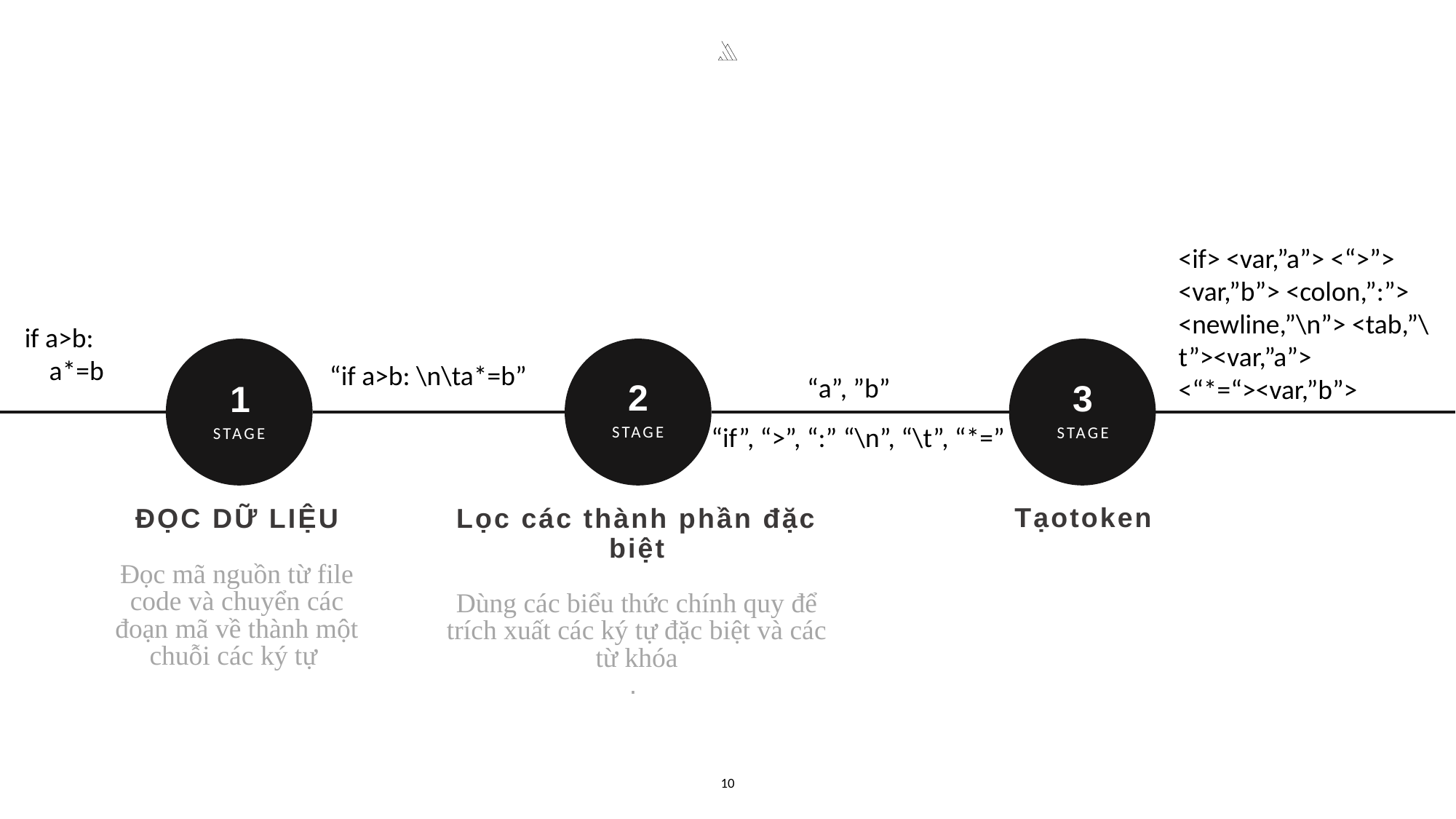

<if> <var,”a”> <“>”> <var,”b”> <colon,”:”> <newline,”\n”> <tab,”\t”><var,”a”> <“*=“><var,”b”>
if a>b:
    a*=b

1

STAGE

2

STAGE

3

STAGE
“if a>b: \n\ta*=b”
“a”, ”b”
“if”, “>”, “:” “\n”, “\t”, “*=”
Tạotoken

Lọc các thành phần đặc biệt

Dùng các biểu thức chính quy để trích xuất các ký tự đặc biệt và các từ khóa
.
ĐỌC DỮ LIỆU
Đọc mã nguồn từ file code và chuyển các đoạn mã về thành một chuỗi các ký tự